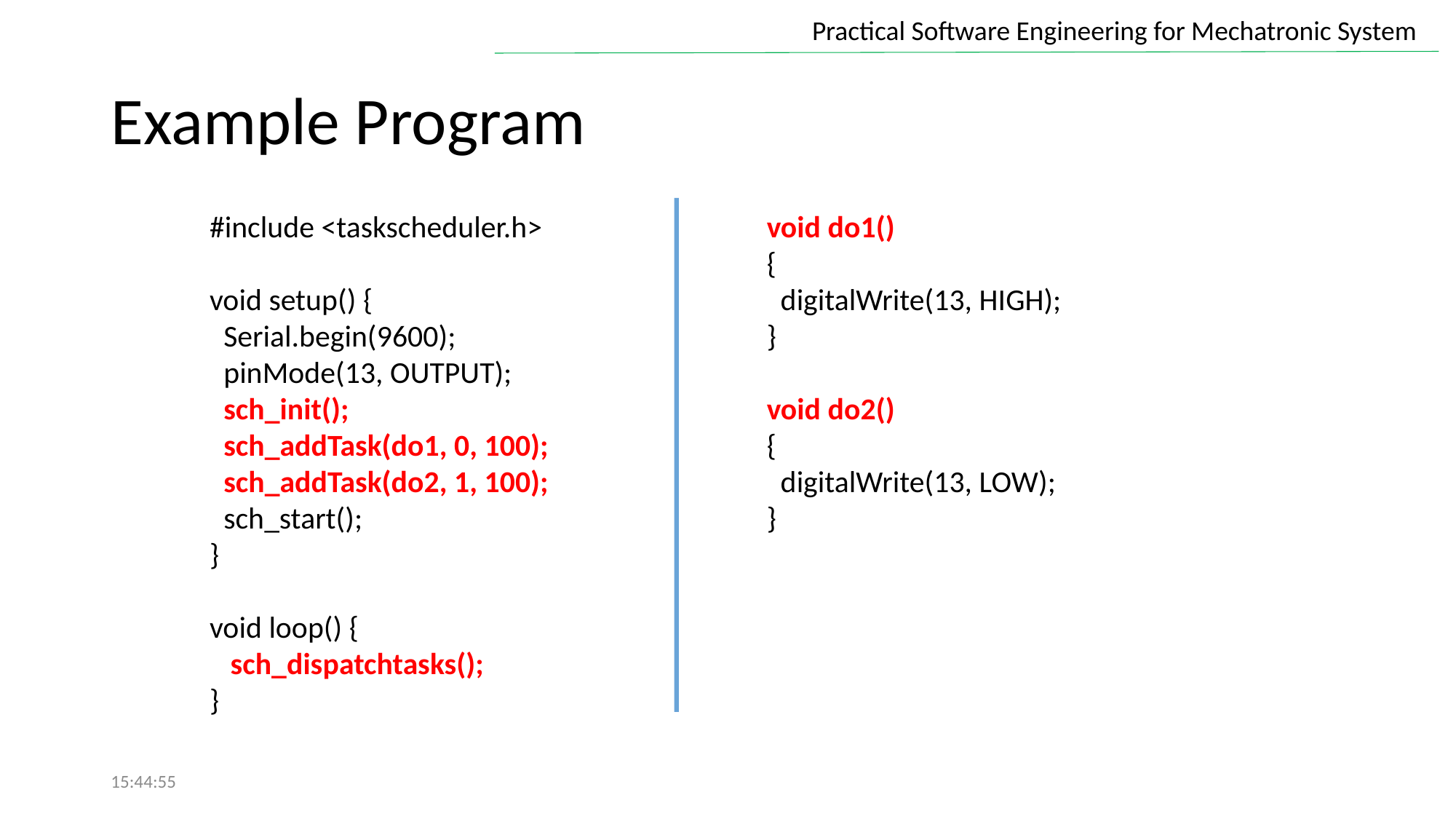

# Example Program
#include <taskscheduler.h>

void setup() {
  Serial.begin(9600);
  pinMode(13, OUTPUT);
  sch_init();
  sch_addTask(do1, 0, 100);
  sch_addTask(do2, 1, 100);
  sch_start();
}

void loop() {
   sch_dispatchtasks();
}
void do1()
{
  digitalWrite(13, HIGH);
}

void do2()
{
  digitalWrite(13, LOW);
}

15:44:55
10